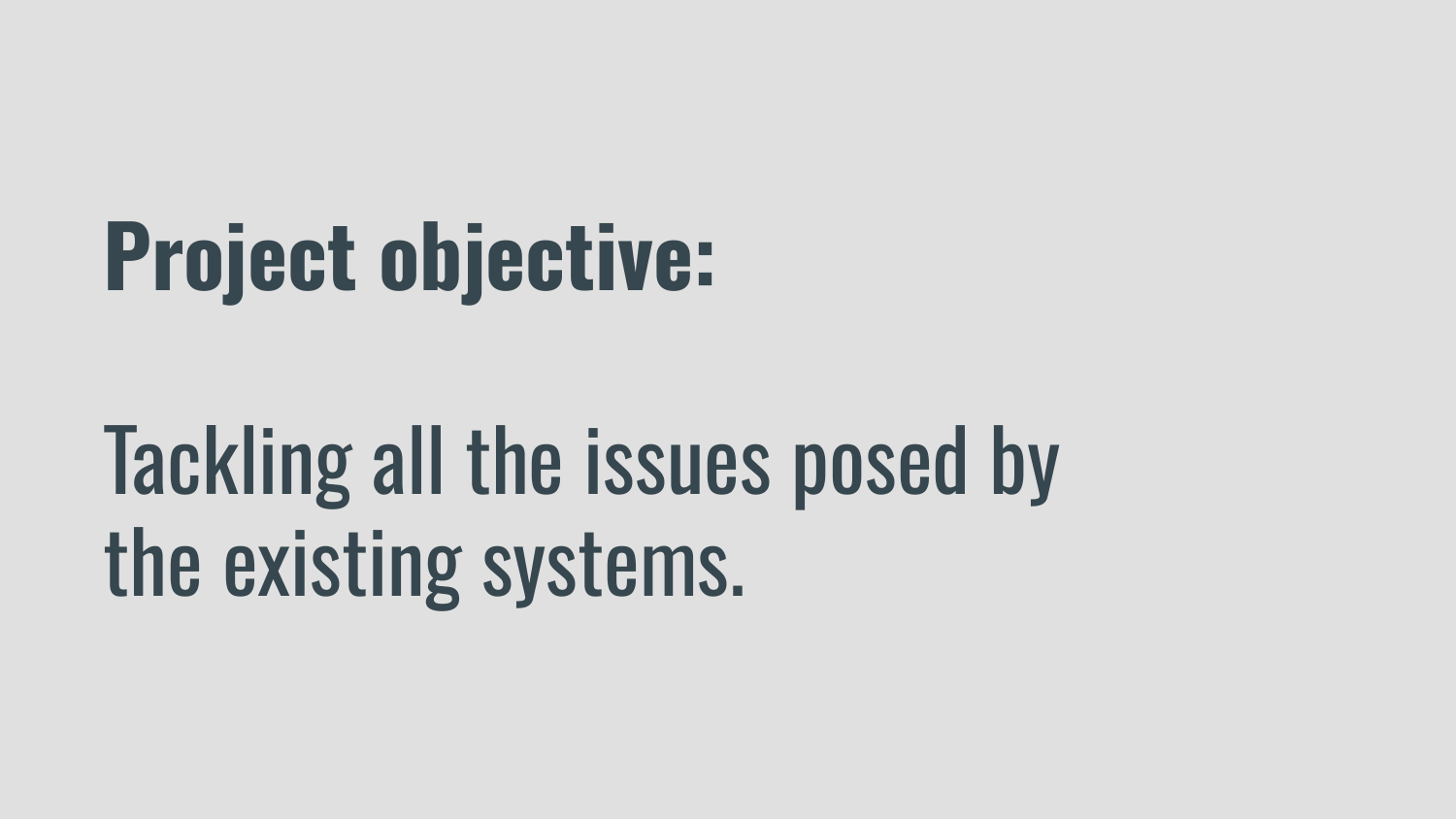

# Project objective:

Tackling all the issues posed by the existing systems.